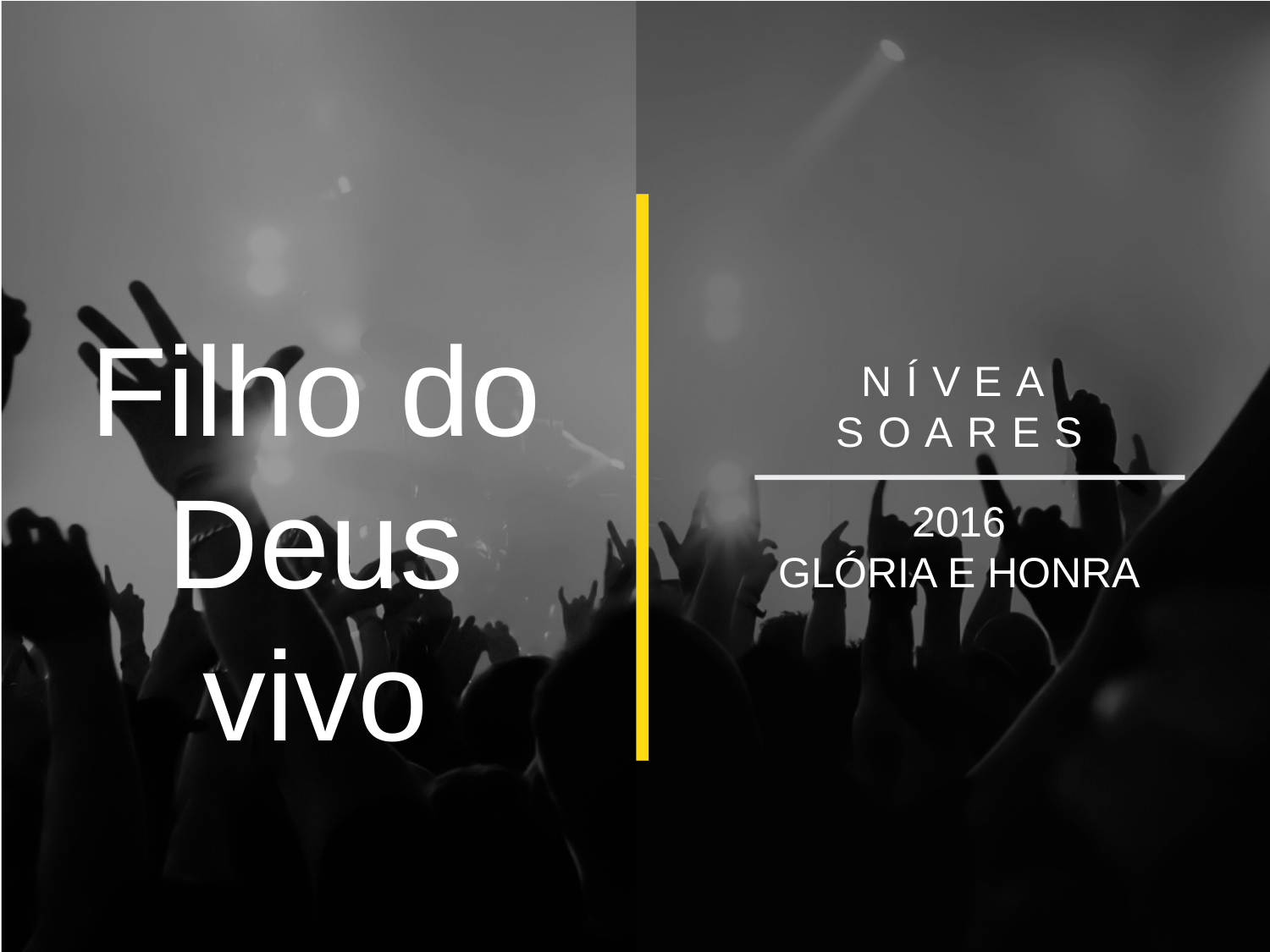

Filho do
Deus vivo
NÍVEA SOARES
2016
GLÓRIA E HONRA